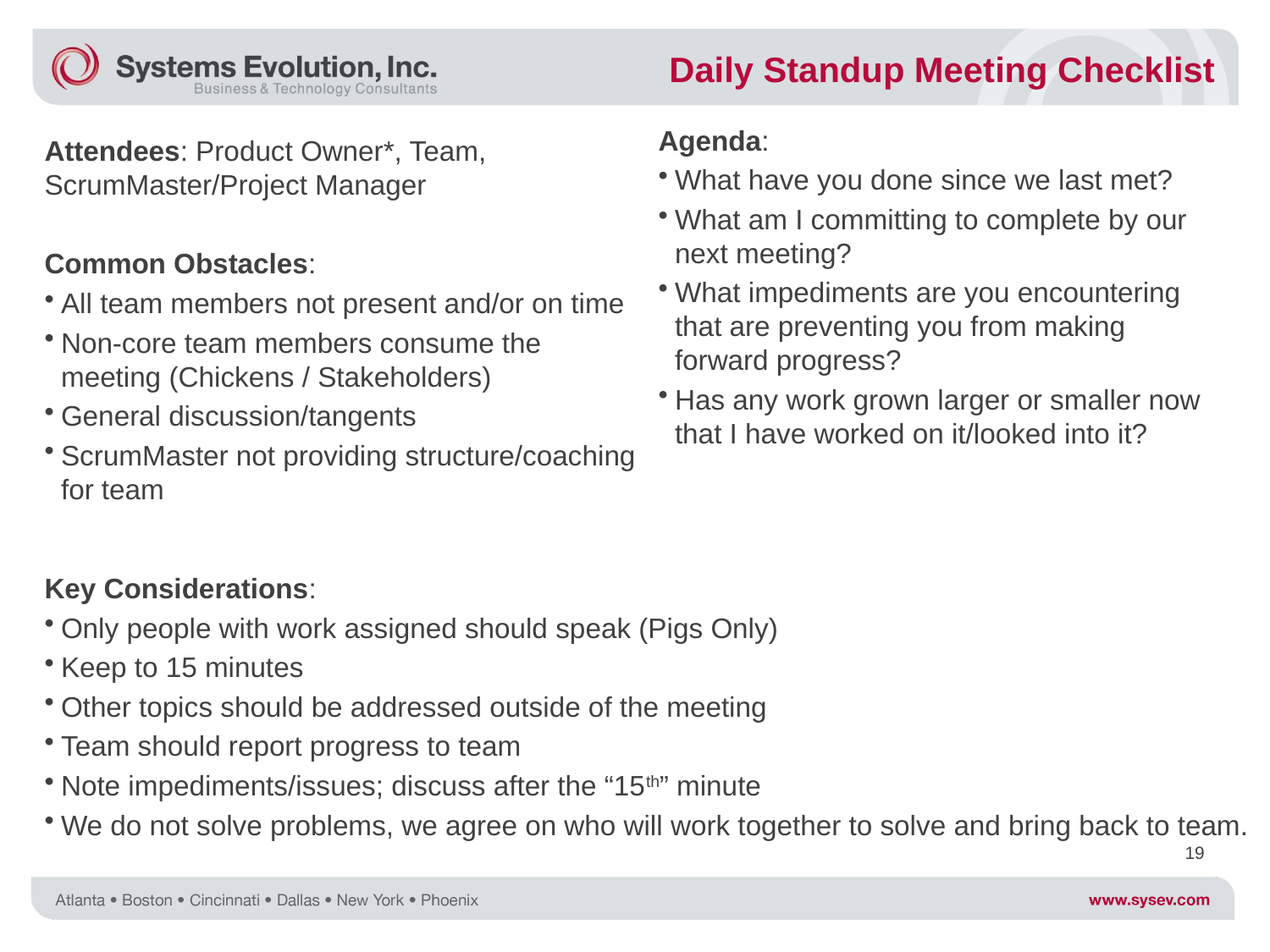

Daily Standup Meeting Checklist
Agenda:
What have you done since we last met?
What am I committing to complete by our next meeting?
What impediments are you encountering that are preventing you from making forward progress?
Has any work grown larger or smaller now that I have worked on it/looked into it?

Attendees: Product Owner*, Team, ScrumMaster/Project Manager

Common Obstacles:
All team members not present and/or on time
Non-core team members consume the meeting (Chickens / Stakeholders)
General discussion/tangents
ScrumMaster not providing structure/coaching for team
Key Considerations:
Only people with work assigned should speak (Pigs Only)
Keep to 15 minutes
Other topics should be addressed outside of the meeting
Team should report progress to team
Note impediments/issues; discuss after the “15th” minute
We do not solve problems, we agree on who will work together to solve and bring back to team.

19